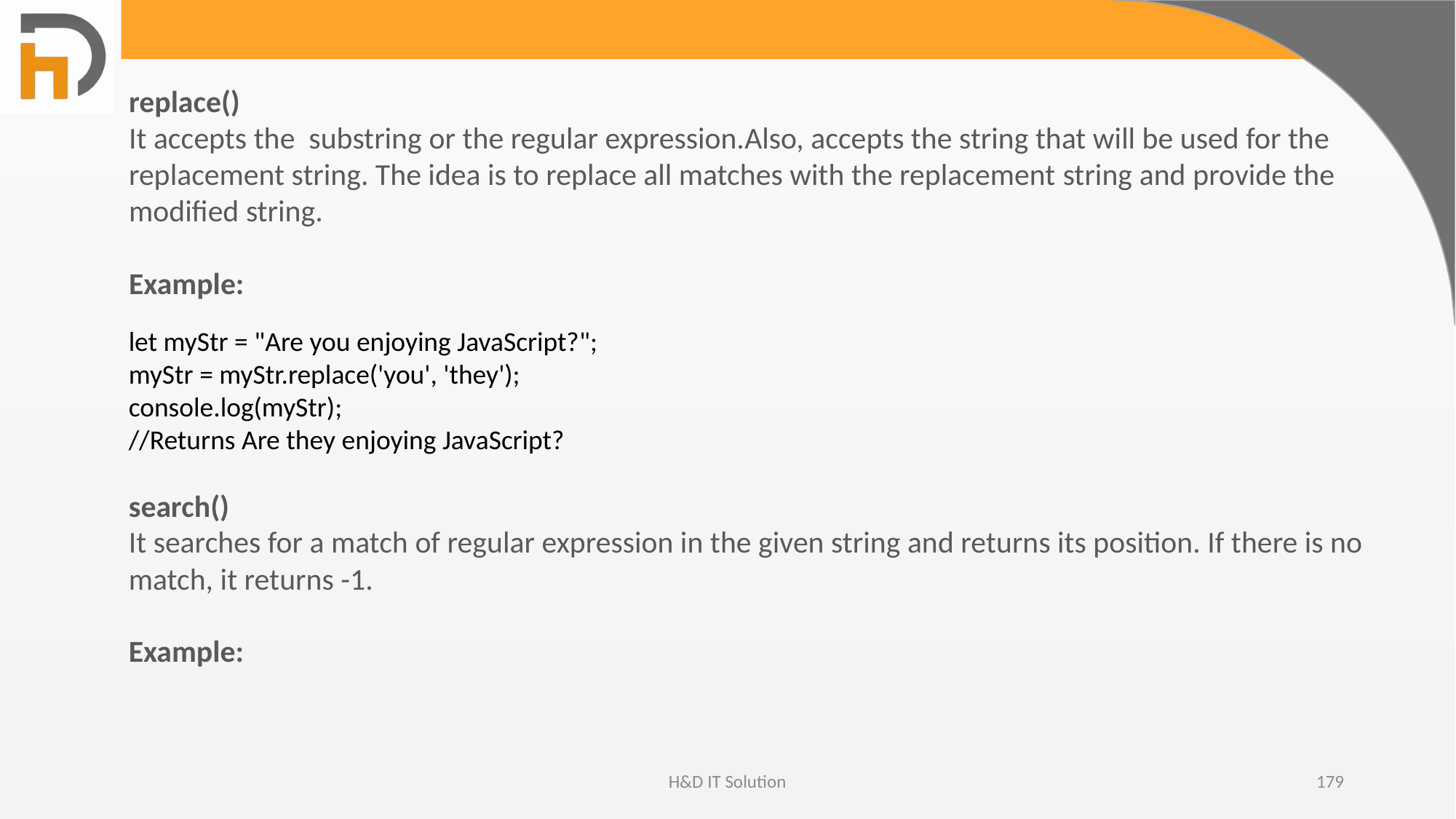

replace()
It accepts the  substring or the regular expression.Also, accepts the string that will be used for the replacement string. The idea is to replace all matches with the replacement string and provide the modified string.

Example:
let myStr = "Are you enjoying JavaScript?";
myStr = myStr.replace('you', 'they');
console.log(myStr);
//Returns Are they enjoying JavaScript?
search()
It searches for a match of regular expression in the given string and returns its position. If there is no match, it returns -1.

Example:
H&D IT Solution
179